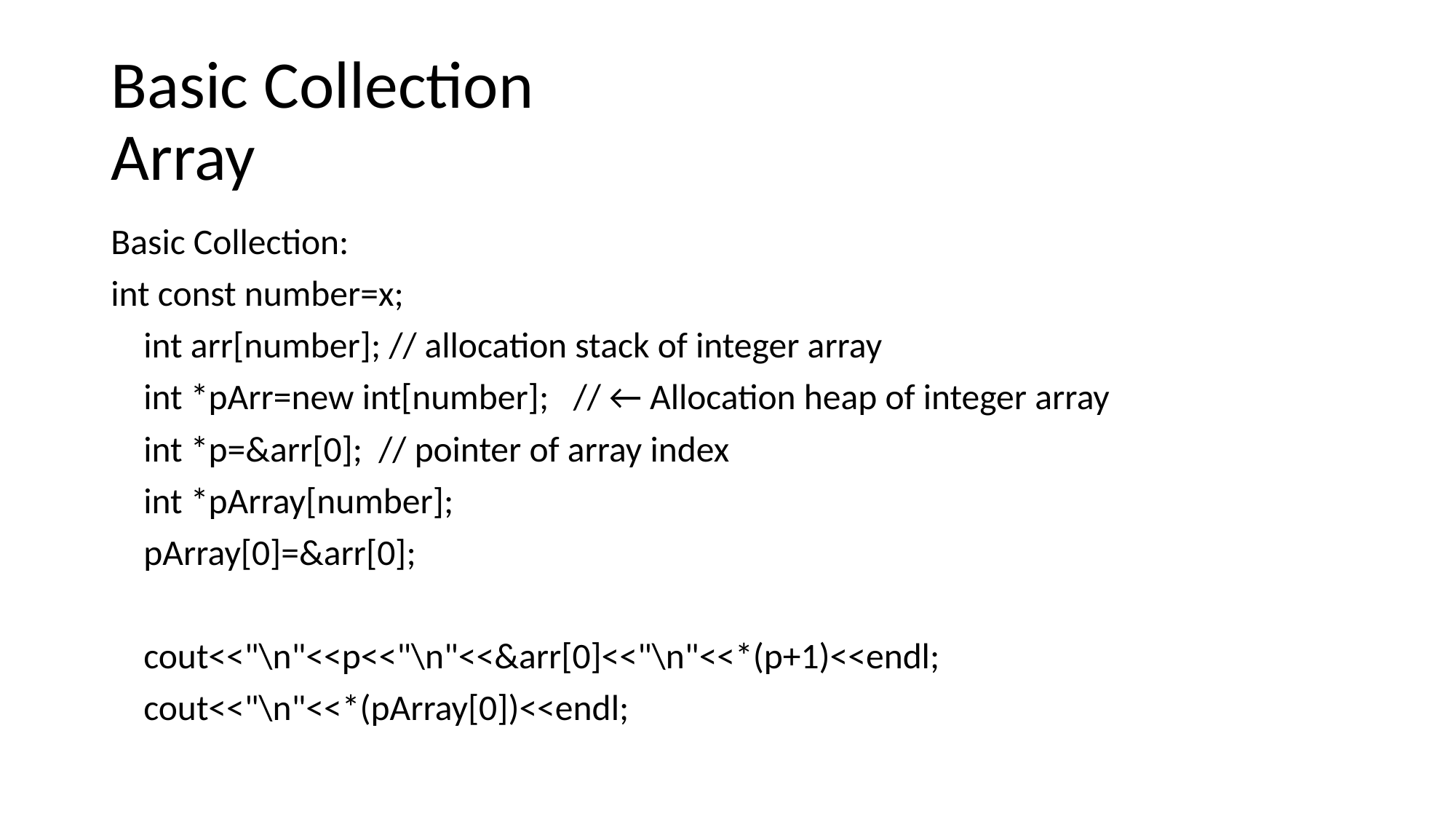

# Basic Collection Array
Basic Collection:
int const number=x;
    int arr[number]; // allocation stack of integer array
    int *pArr=new int[number];   // ← Allocation heap of integer array
    int *p=&arr[0];  // pointer of array index
    int *pArray[number];
    pArray[0]=&arr[0];

    cout<<"\n"<<p<<"\n"<<&arr[0]<<"\n"<<*(p+1)<<endl;
    cout<<"\n"<<*(pArray[0])<<endl;